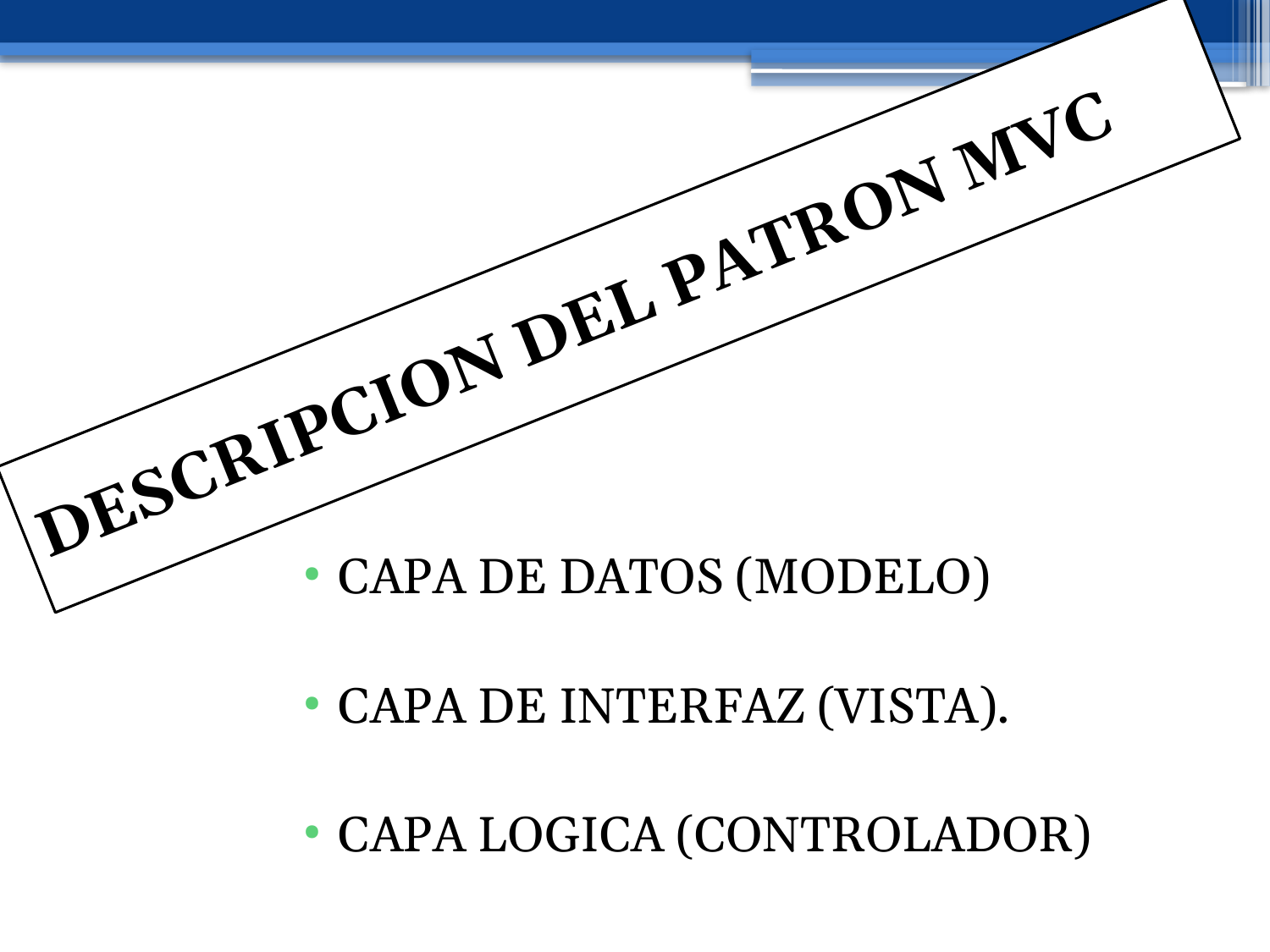

# DESCRIPCION DEL PATRON MVC
CAPA DE DATOS (MODELO)

CAPA DE INTERFAZ (VISTA).

CAPA LOGICA (CONTROLADOR)